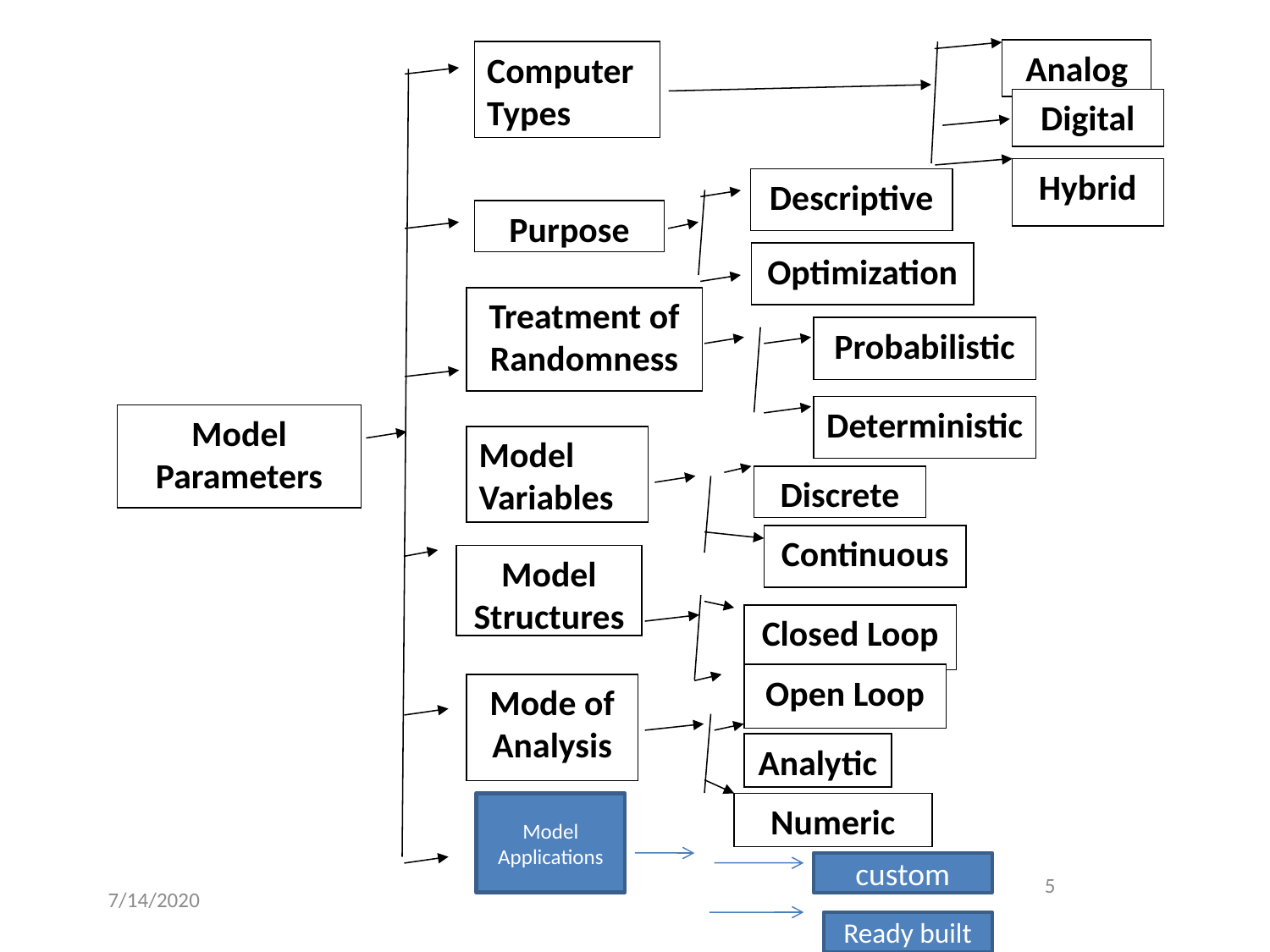

Analog

Computer Types

Digital

Hybrid

Descriptive

Purpose

Optimization

Treatment of Randomness

Probabilistic

Deterministic
Model Parameters

Model
Variables

Discrete

Continuous

Model Structures

Closed Loop

Open Loop
Mode of Analysis

Analytic

Model Applications
Numeric

5
custom

7/14/2020
Ready built